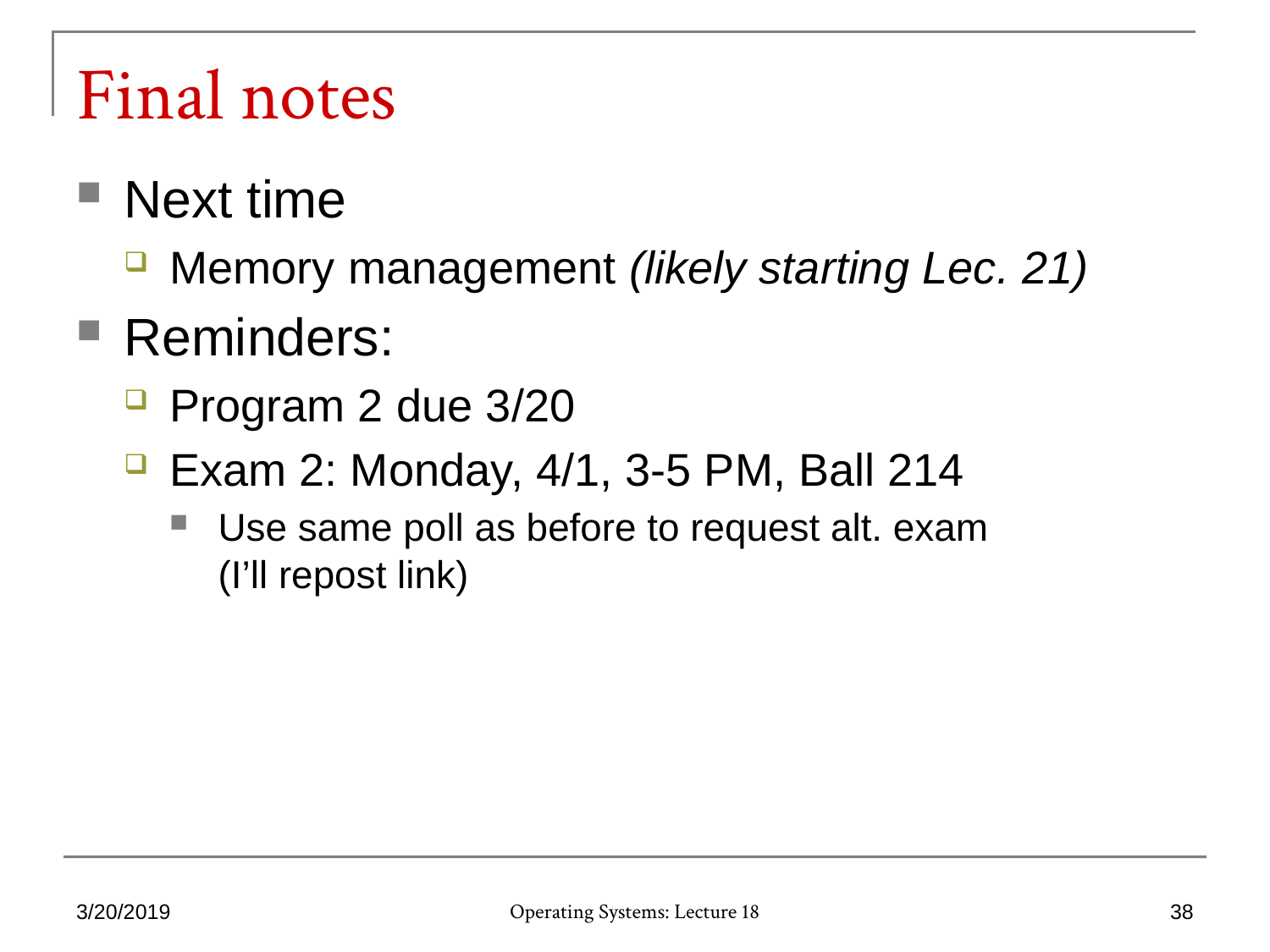

# Final notes
Next time
Memory management (likely starting Lec. 21)
Reminders:
Program 2 due 3/20
Exam 2: Monday, 4/1, 3-5 PM, Ball 214
Use same poll as before to request alt. exam
(I’ll repost link)

3/20/2019
38
Operating Systems: Lecture 18